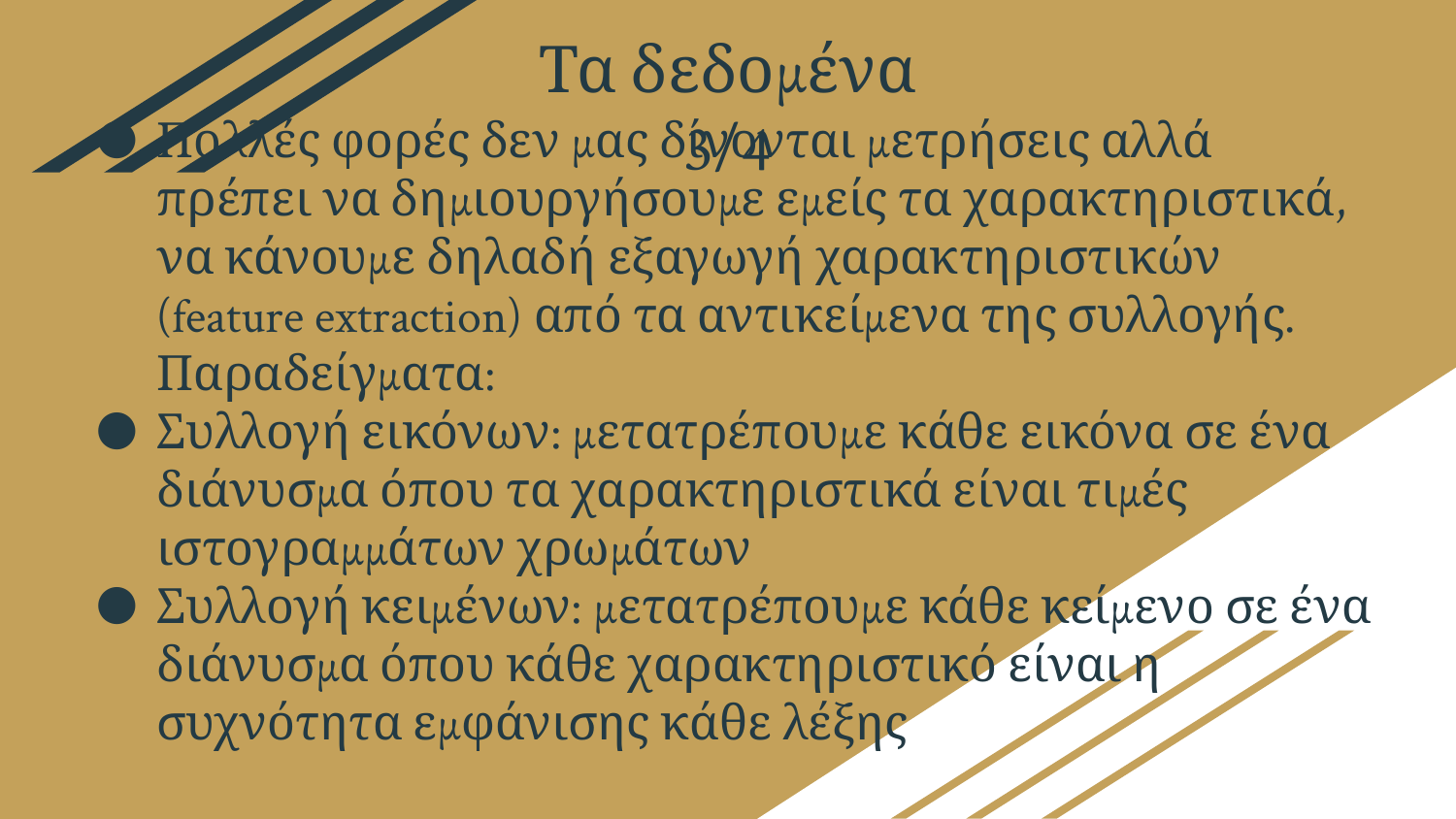

Τα δεδομένα 3/4
# Πολλές φορές δεν μας δίνονται μετρήσεις αλλά πρέπει να δημιουργήσουμε εμείς τα χαρακτηριστικά, να κάνουμε δηλαδή εξαγωγή χαρακτηριστικών (feature extraction) από τα αντικείμενα της συλλογής. Παραδείγματα:
Συλλογή εικόνων: μετατρέπουμε κάθε εικόνα σε ένα διάνυσμα όπου τα χαρακτηριστικά είναι τιμές ιστογραμμάτων χρωμάτων
Συλλογή κειμένων: μετατρέπουμε κάθε κείμενο σε ένα
διάνυσμα όπου κάθε χαρακτηριστικό είναι η
συχνότητα εμφάνισης κάθε λέξης